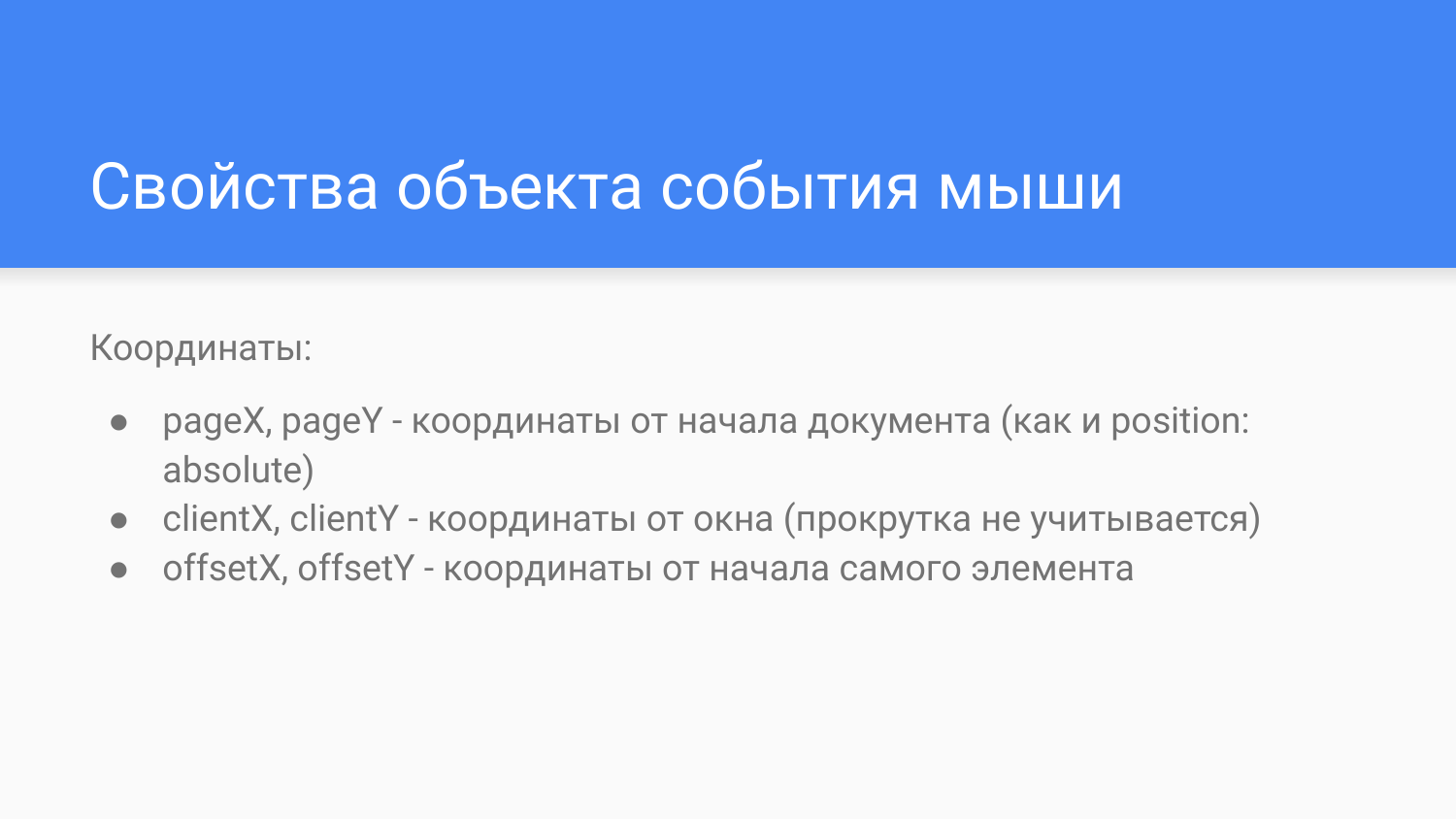

# Свойства объекта события мыши
Координаты:
pageX, pageY - координаты от начала документа (как и position: absolute)
clientX, clientY - координаты от окна (прокрутка не учитывается)
offsetX, offsetY - координаты от начала самого элемента